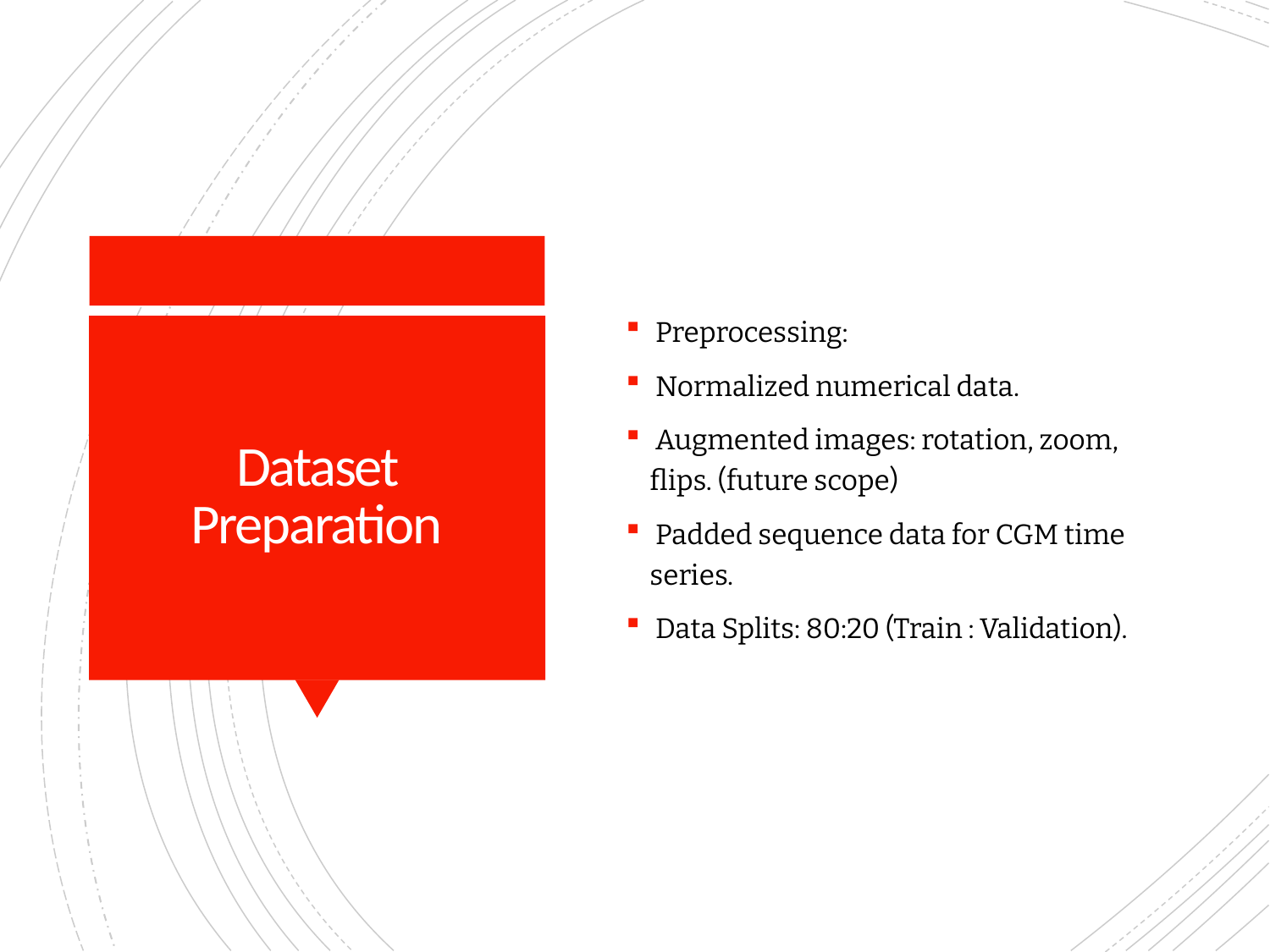

Preprocessing:
 Normalized numerical data.
 Augmented images: rotation, zoom, flips. (future scope)
 Padded sequence data for CGM time series.
 Data Splits: 80:20 (Train : Validation).
# Dataset Preparation